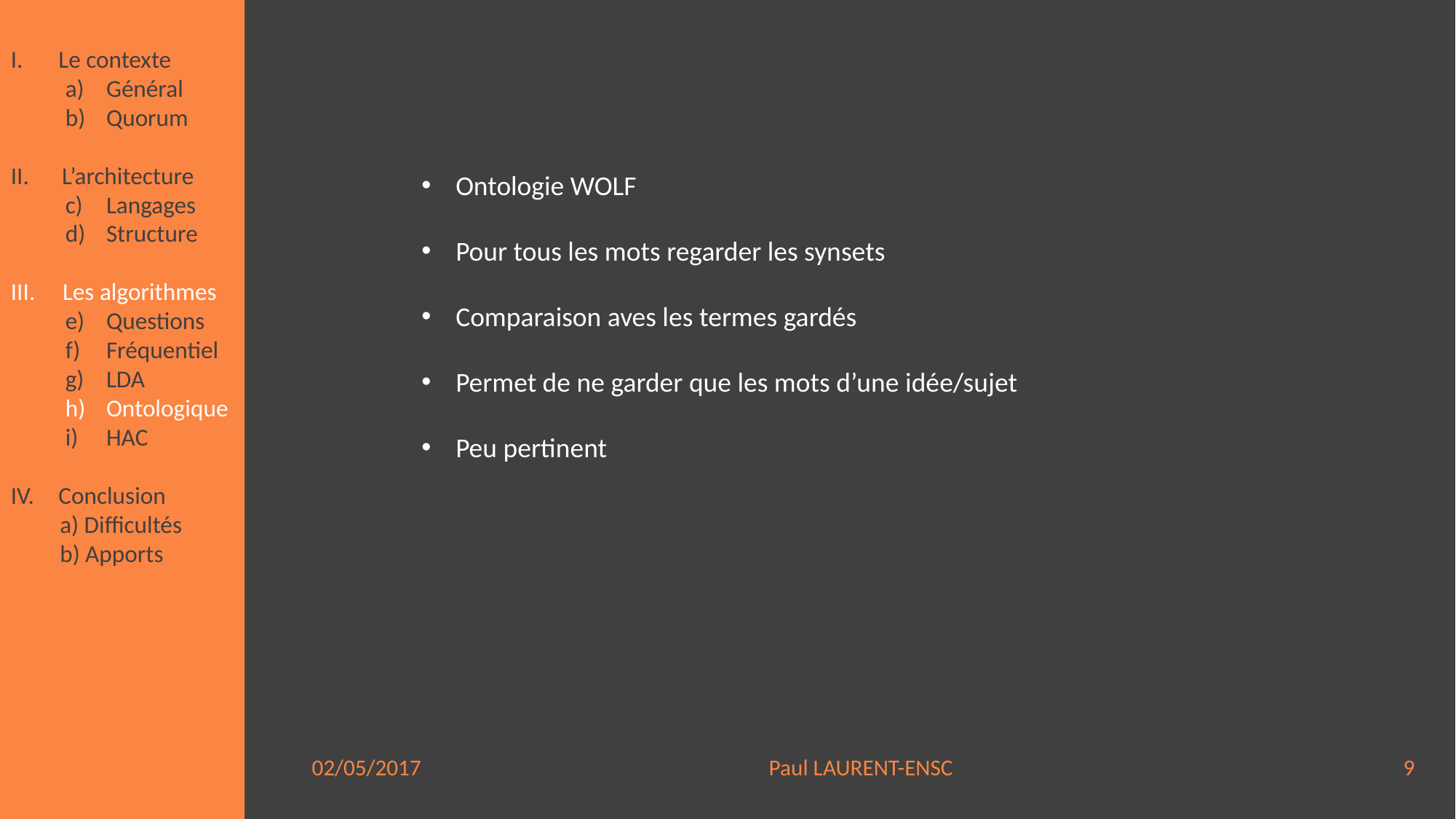

Le contexte
Général
Quorum

II.      L’architecture
Langages
Structure

III.     Les algorithmes
Questions
Fréquentiel
LDA
Ontologique
HAC

Conclusion
         a) Difficultés
         b) Apports
#
Ontologie WOLF

Pour tous les mots regarder les synsets

Comparaison aves les termes gardés

Permet de ne garder que les mots d’une idée/sujet

Peu pertinent

02/05/2017			    Paul LAURENT-ENSC				   	9